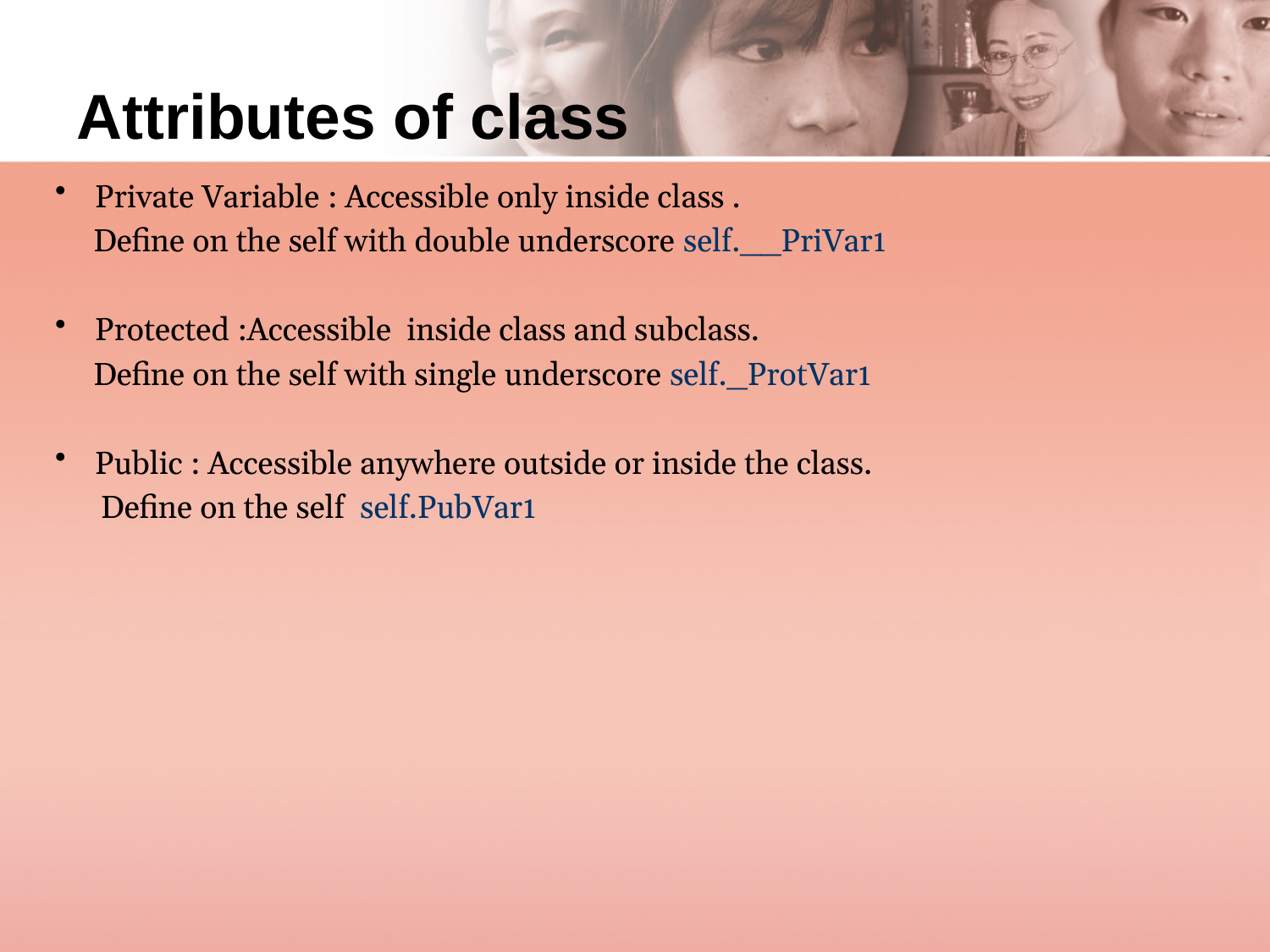

# Attributes of class
Private Variable : Accessible only inside class .
     Define on the self with double underscore self.__PriVar1

Protected :Accessible  inside class and subclass.
     Define on the self with single underscore self._ProtVar1

Public : Accessible anywhere outside or inside the class.
      Define on the self  self.PubVar1